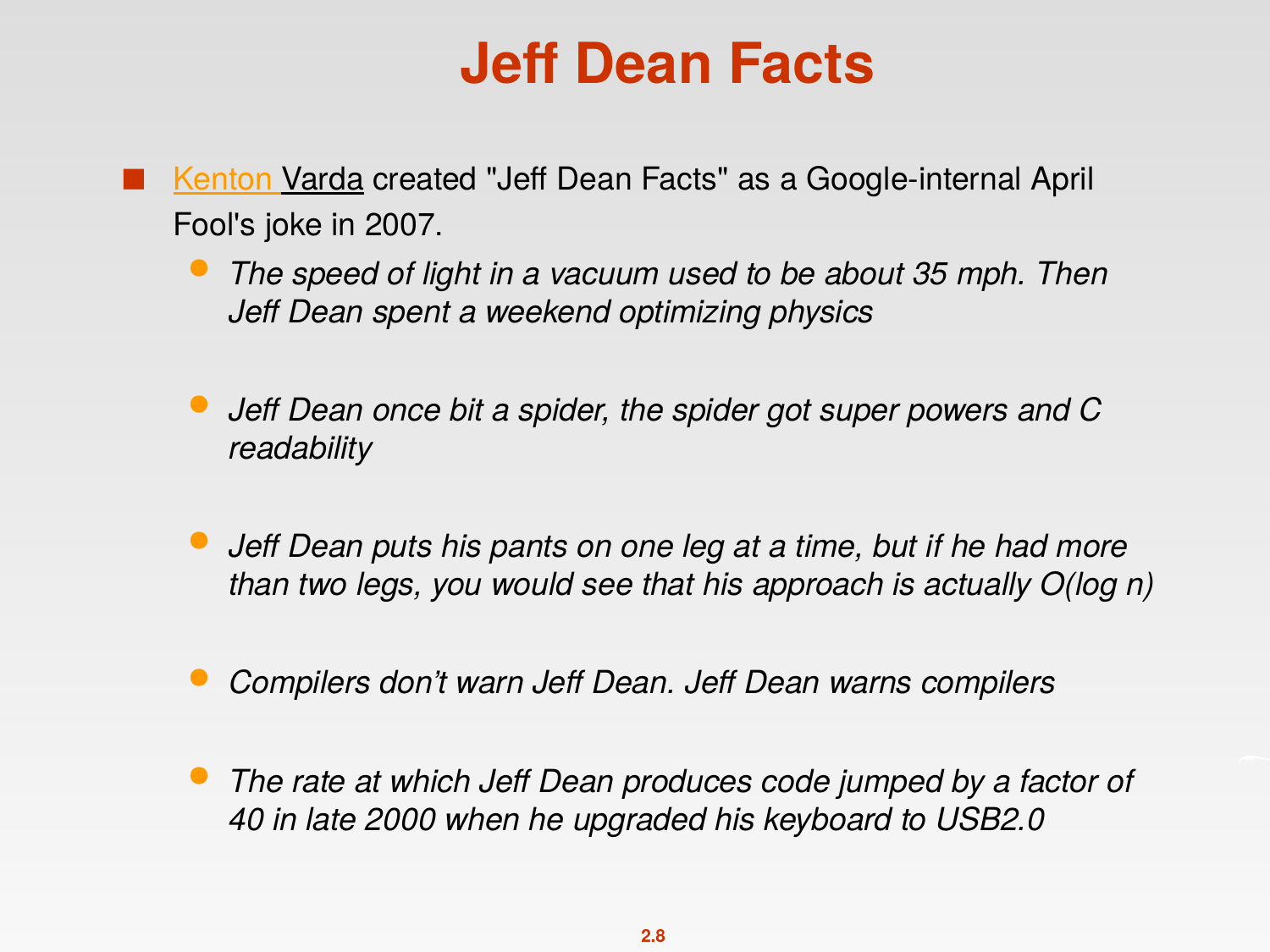

# Jeff Dean Facts
Kenton Varda created "Jeff Dean Facts" as a Google-internal April Fool's joke in 2007.
The speed of light in a vacuum used to be about 35 mph. Then Jeff Dean spent a weekend optimizing physics

Jeff Dean once bit a spider, the spider got super powers and C readability

Jeff Dean puts his pants on one leg at a time, but if he had more than two legs, you would see that his approach is actually O(log n)

Compilers don’t warn Jeff Dean. Jeff Dean warns compilers

The rate at which Jeff Dean produces code jumped by a factor of 40 in late 2000 when he upgraded his keyboard to USB2.0